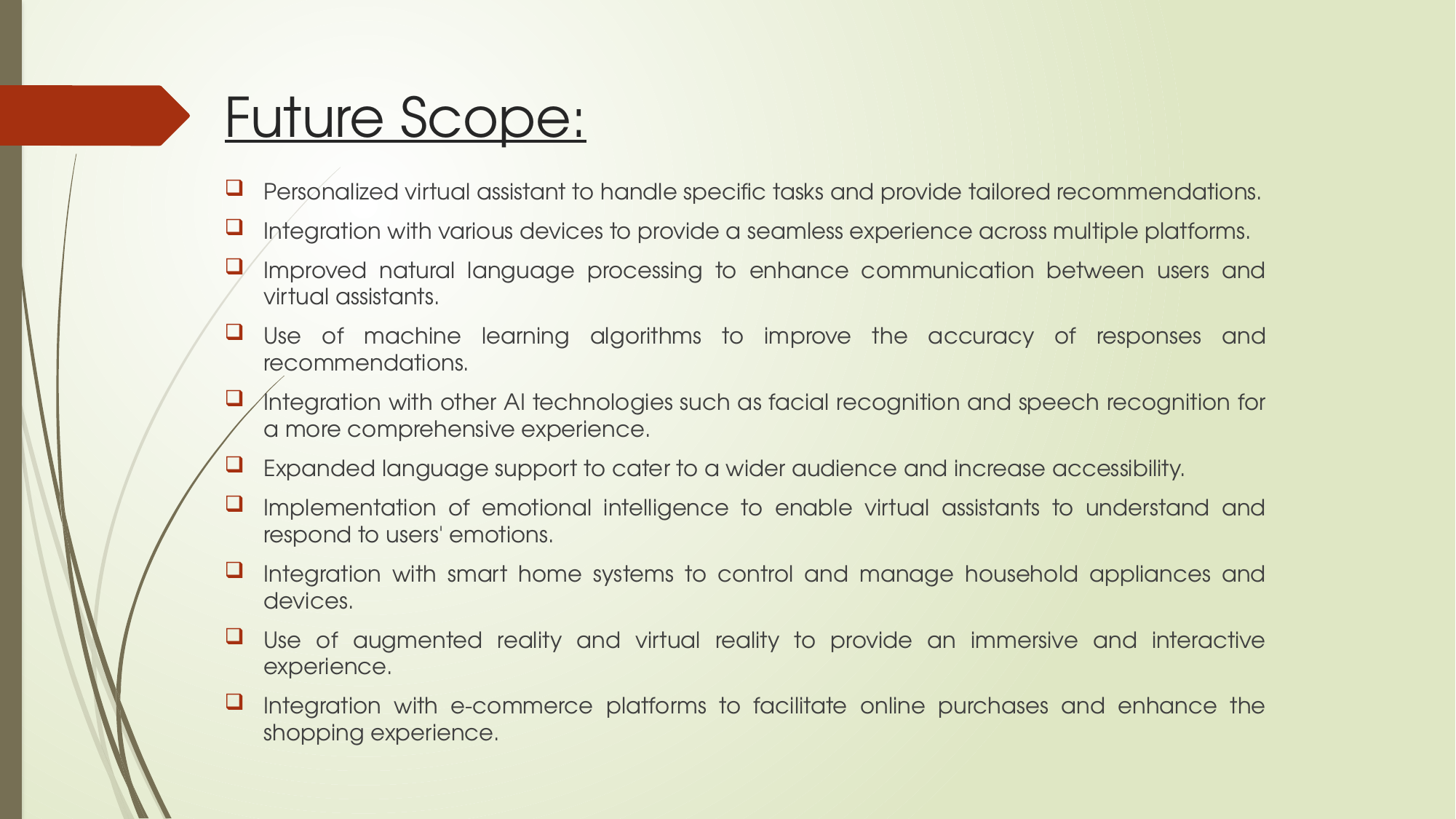

# Future Scope:
Personalized virtual assistant to handle specific tasks and provide tailored recommendations.
Integration with various devices to provide a seamless experience across multiple platforms.
Improved natural language processing to enhance communication between users and virtual assistants.
Use of machine learning algorithms to improve the accuracy of responses and recommendations.
Integration with other AI technologies such as facial recognition and speech recognition for a more comprehensive experience.
Expanded language support to cater to a wider audience and increase accessibility.
Implementation of emotional intelligence to enable virtual assistants to understand and respond to users' emotions.
Integration with smart home systems to control and manage household appliances and devices.
Use of augmented reality and virtual reality to provide an immersive and interactive experience.
Integration with e-commerce platforms to facilitate online purchases and enhance the shopping experience.